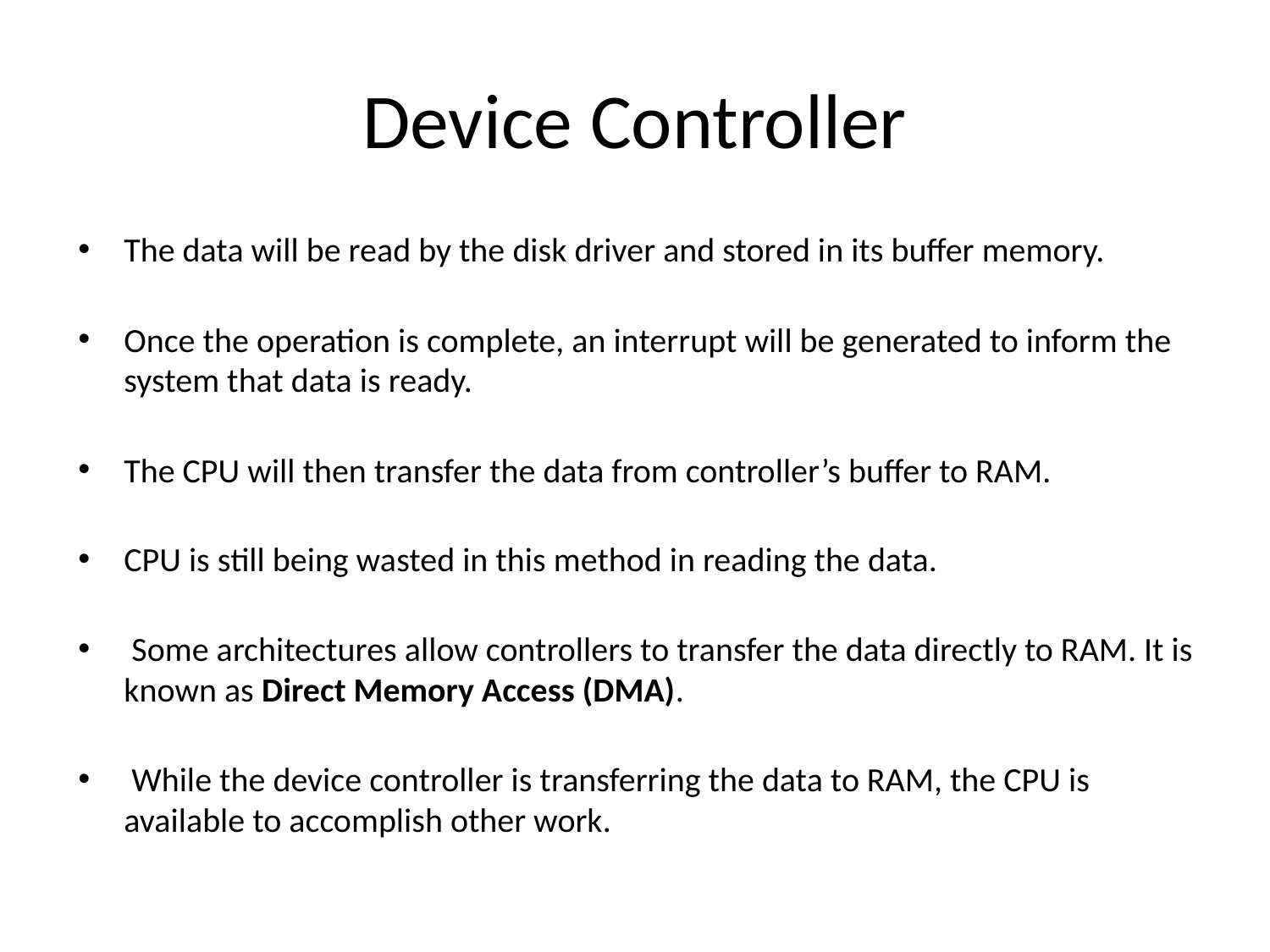

# Device Controller
The data will be read by the disk driver and stored in its buffer memory.

Once the operation is complete, an interrupt will be generated to inform the system that data is ready.

The CPU will then transfer the data from controller’s buffer to RAM.

CPU is still being wasted in this method in reading the data.

 Some architectures allow controllers to transfer the data directly to RAM. It is known as Direct Memory Access (DMA).

 While the device controller is transferring the data to RAM, the CPU is available to accomplish other work.